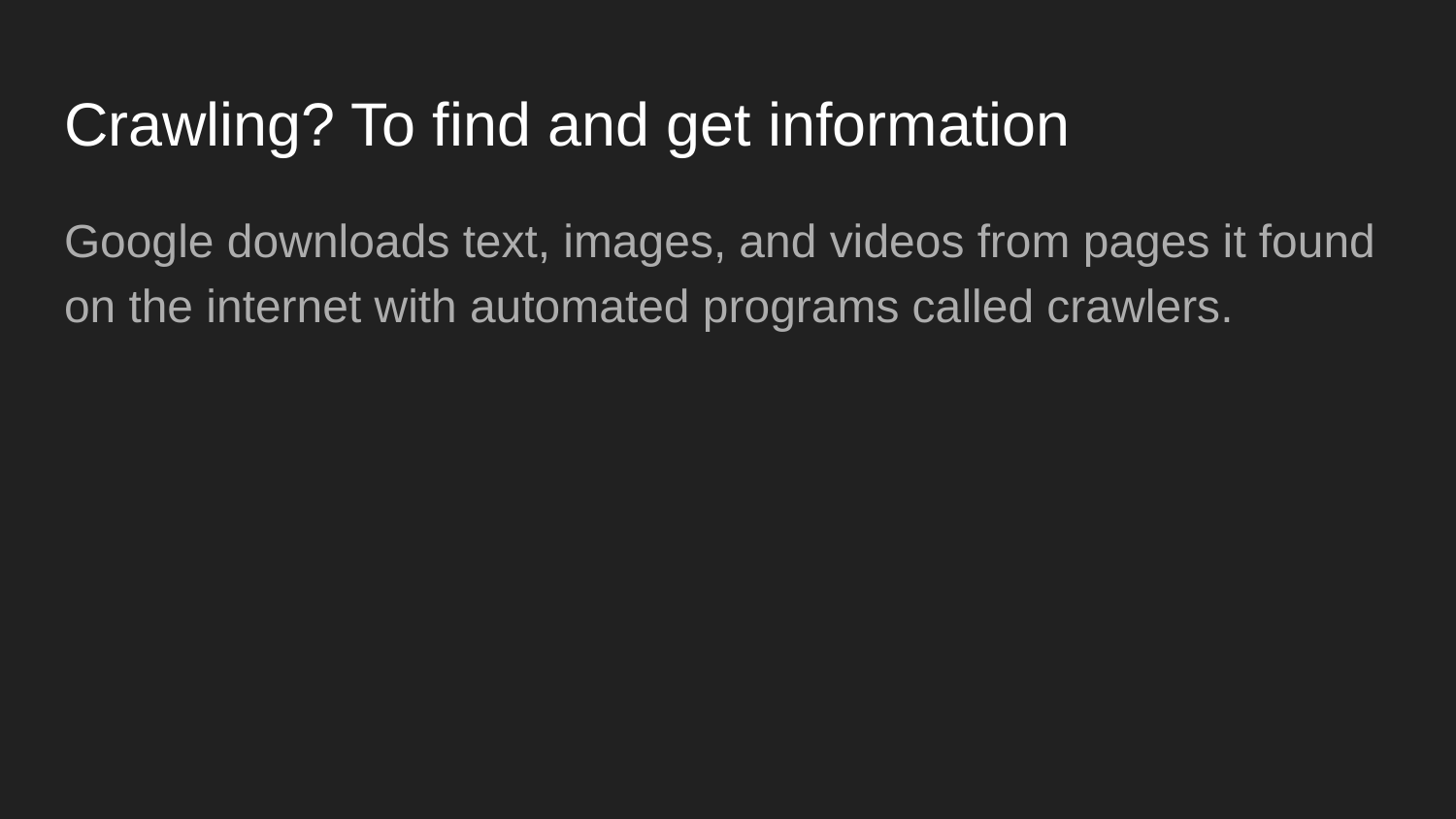

# Crawling? To find and get information
Google downloads text, images, and videos from pages it found on the internet with automated programs called crawlers.